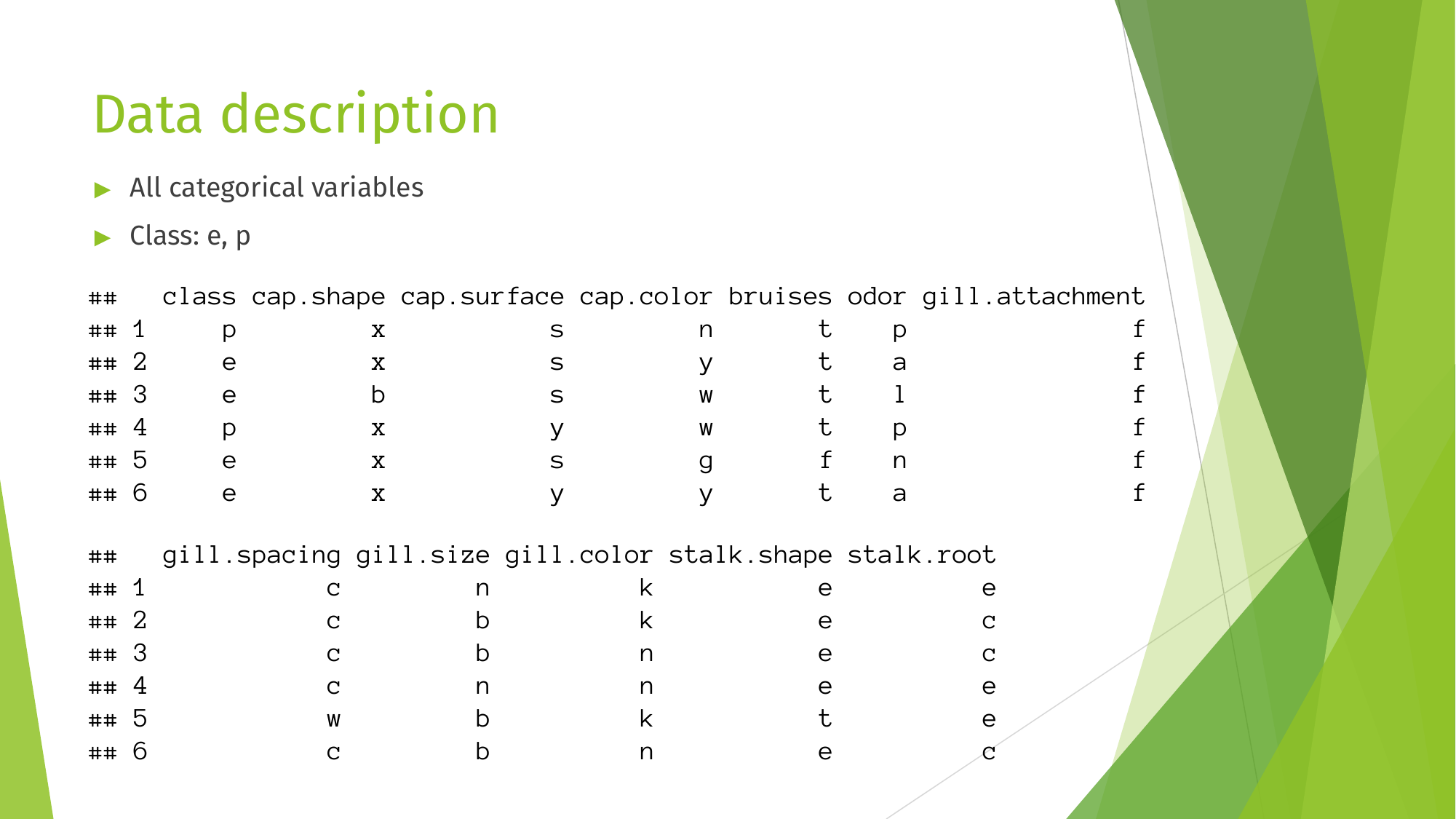

# Data description
All categorical variables
Class: e, p

##   class cap.shape cap.surface cap.color bruises odor gill.attachment ## 1     p         x           s         n       t    p               f ## 2     e         x           s         y       t    a               f ## 3     e         b           s         w       t    l               f ## 4     p         x           y         w       t    p               f ## 5     e         x           s         g       f    n               f ## 6     e         x           y         y       t    a               f
##   gill.spacing gill.size gill.color stalk.shape stalk.root ## 1            c         n          k           e          e ## 2            c         b          k           e          c ## 3            c         b          n           e          c ## 4            c         n          n           e          e ## 5            w         b          k           t          e ## 6            c         b          n           e          c